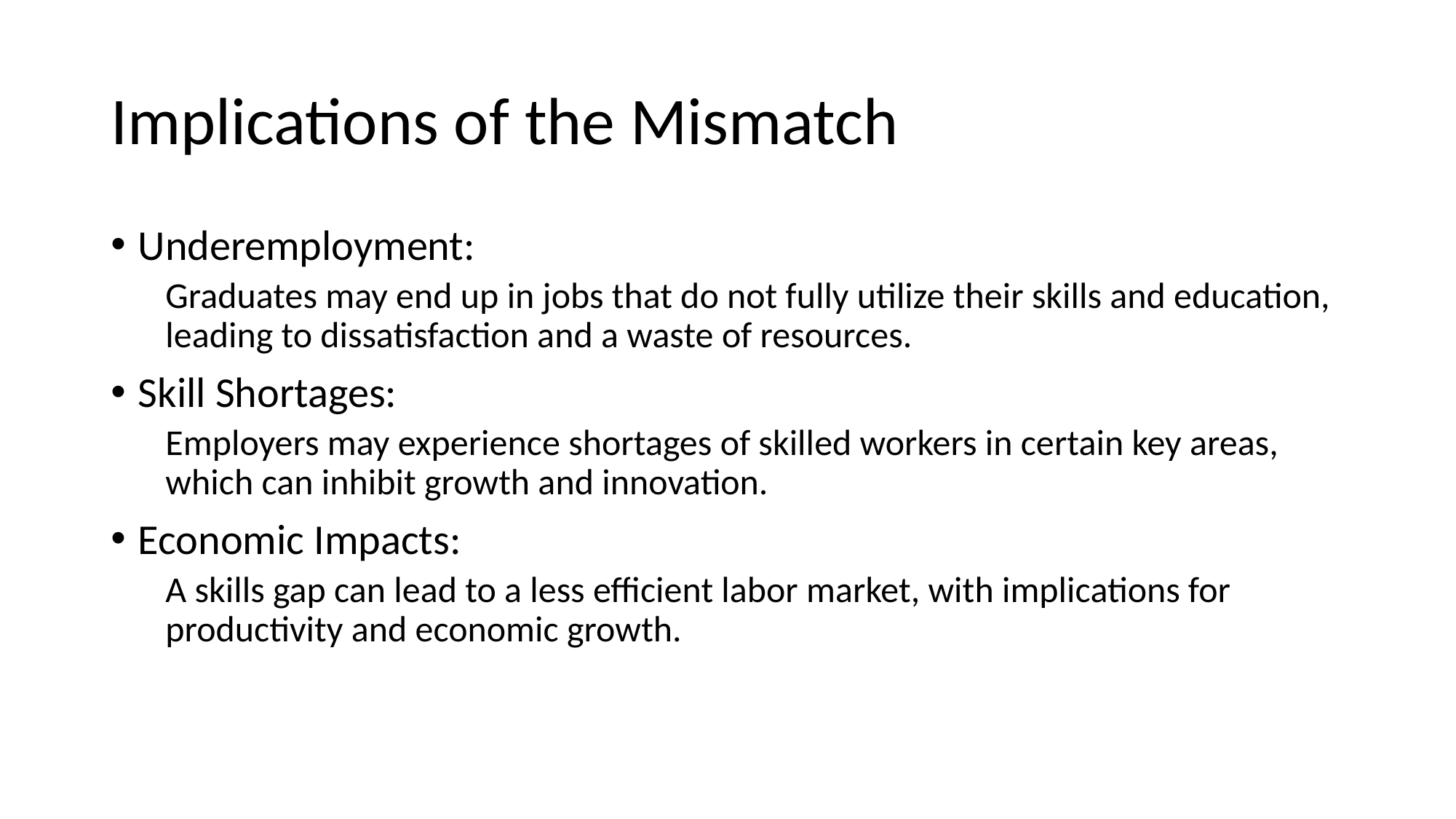

# Implications of the Mismatch
Underemployment:
Graduates may end up in jobs that do not fully utilize their skills and education, leading to dissatisfaction and a waste of resources.
Skill Shortages:
Employers may experience shortages of skilled workers in certain key areas, which can inhibit growth and innovation.
Economic Impacts:
A skills gap can lead to a less efficient labor market, with implications for productivity and economic growth.